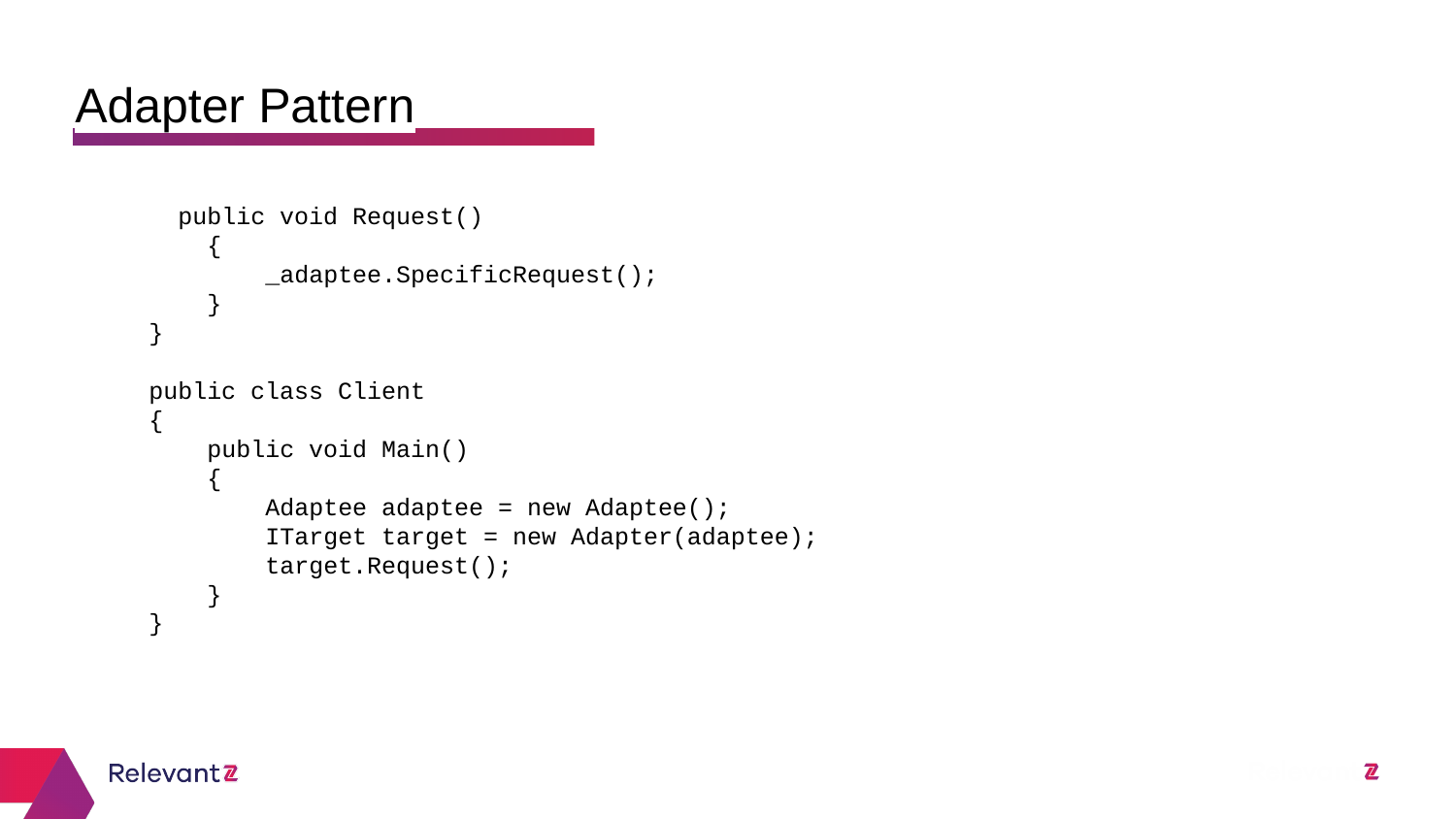

Adapter Pattern
  public void Request()
    {
        _adaptee.SpecificRequest();
    }
}

public class Client
{
    public void Main()
    {
        Adaptee adaptee = new Adaptee();
        ITarget target = new Adapter(adaptee);
        target.Request();
    }
}